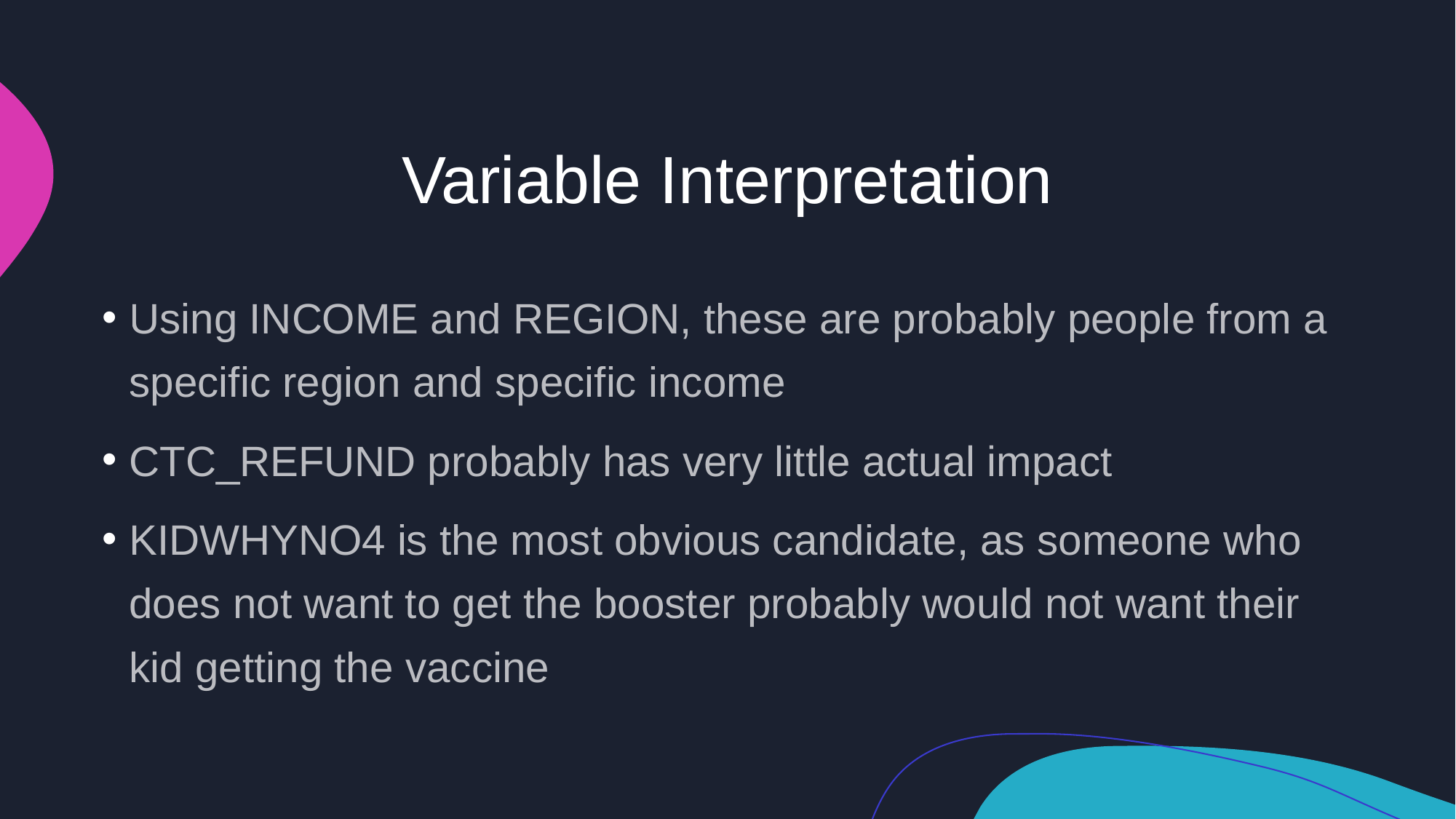

# Variable Interpretation
Using INCOME and REGION, these are probably people from a specific region and specific income
CTC_REFUND probably has very little actual impact
KIDWHYNO4 is the most obvious candidate, as someone who does not want to get the booster probably would not want their kid getting the vaccine